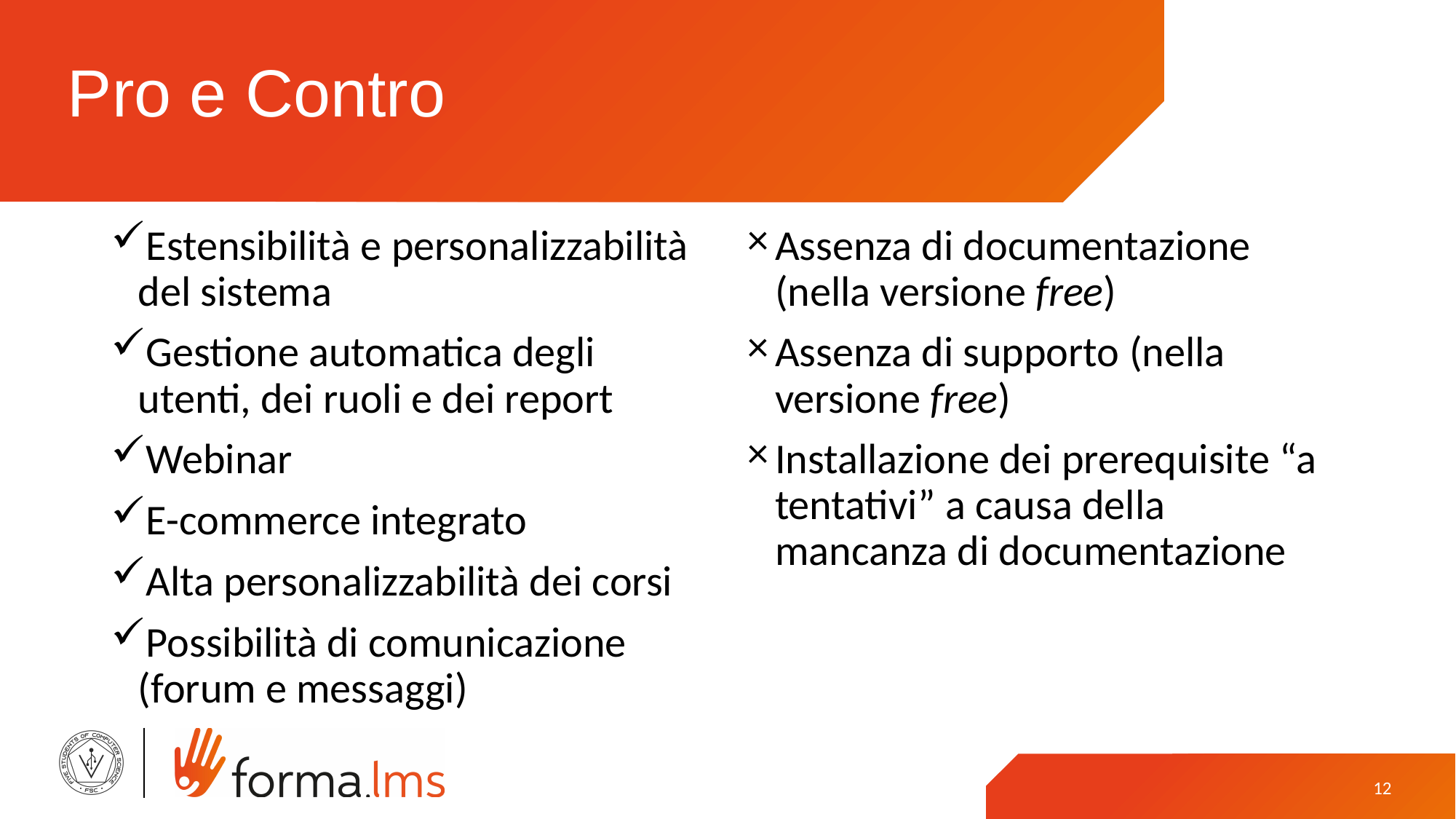

# Pro e Contro
Estensibilità e personalizzabilità del sistema
Gestione automatica degli utenti, dei ruoli e dei report
Webinar
E-commerce integrato
Alta personalizzabilità dei corsi
Possibilità di comunicazione (forum e messaggi)
Assenza di documentazione (nella versione free)
Assenza di supporto (nella versione free)
Installazione dei prerequisite “a tentativi” a causa della mancanza di documentazione

12